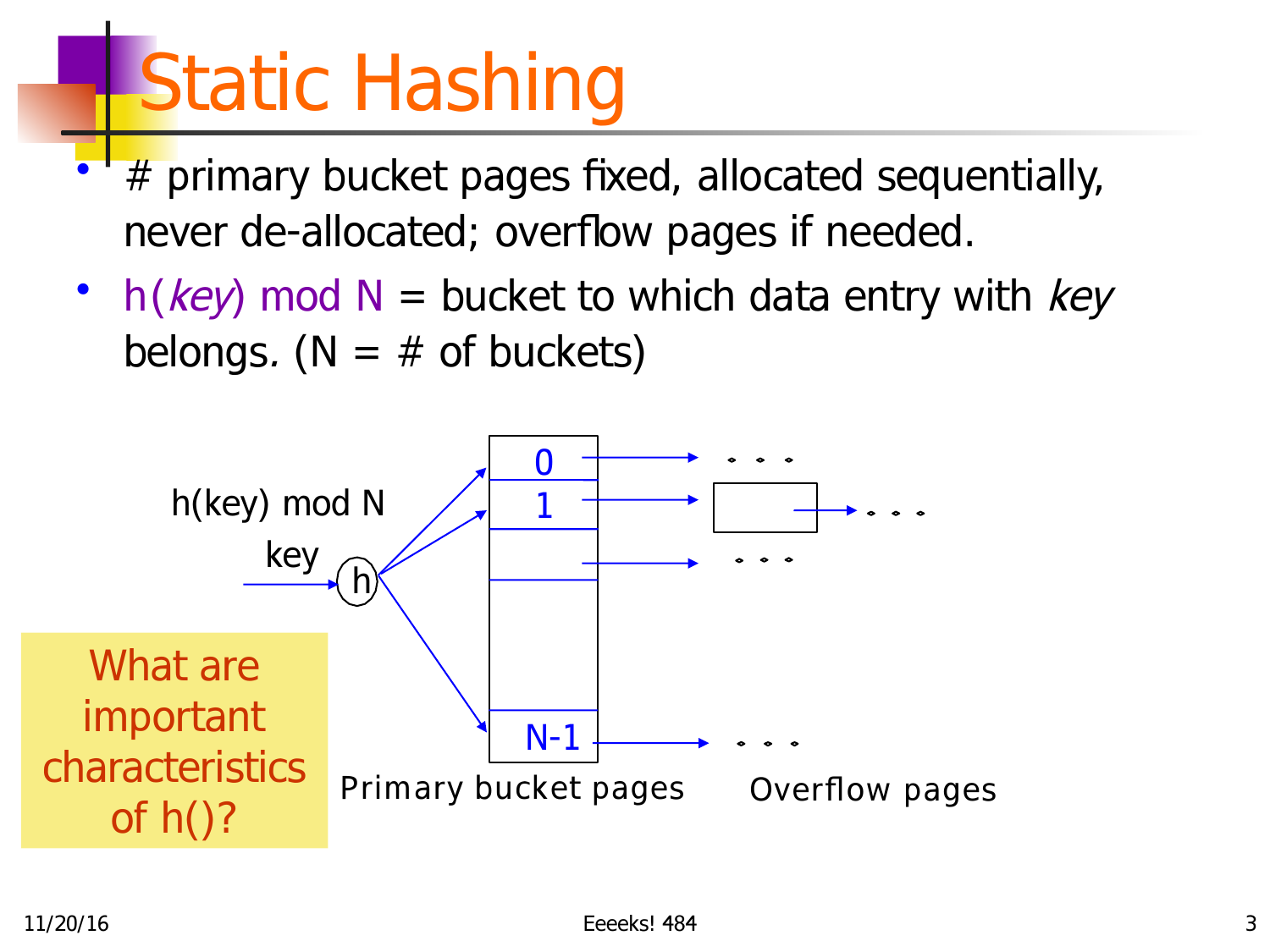

# Static Hashing
# primary bucket pages fixed, allocated sequentially, never de-allocated; overflow pages if needed.
h(key) mod N = bucket to which data entry with key belongs. (N = # of buckets)
0

h(key) mod N
1

key

h

N-1

Primary bucket pages
Overflow pages
What are
important
characteristics
of h()?
11/20/16
Eeeeks! 484
3